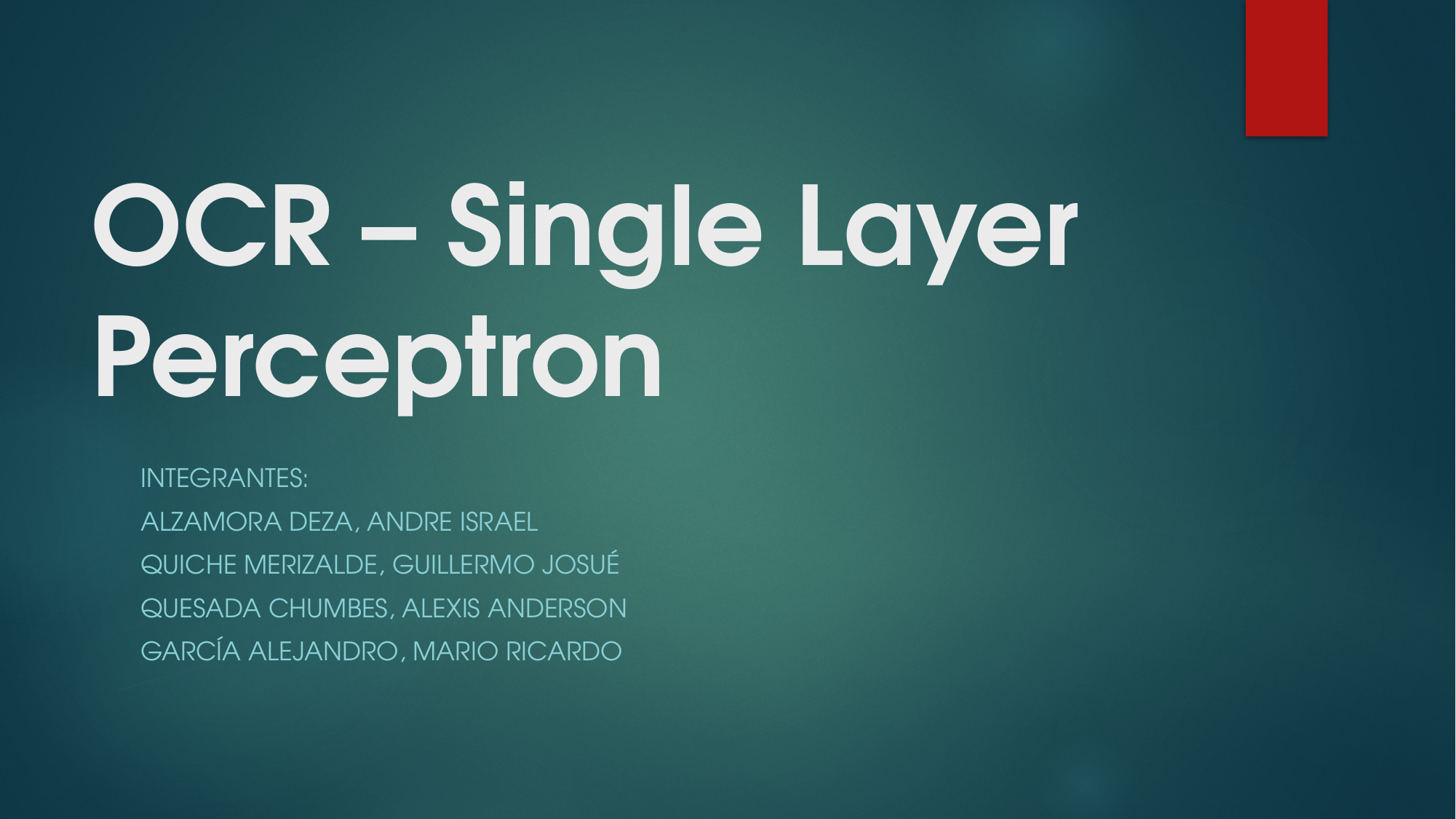

# OCR – Single Layer Perceptron
Integrantes:
Alzamora Deza, Andre Israel
Quiche Merizalde, Guillermo Josué
Quesada Chumbes, Alexis Anderson
García Alejandro, Mario Ricardo